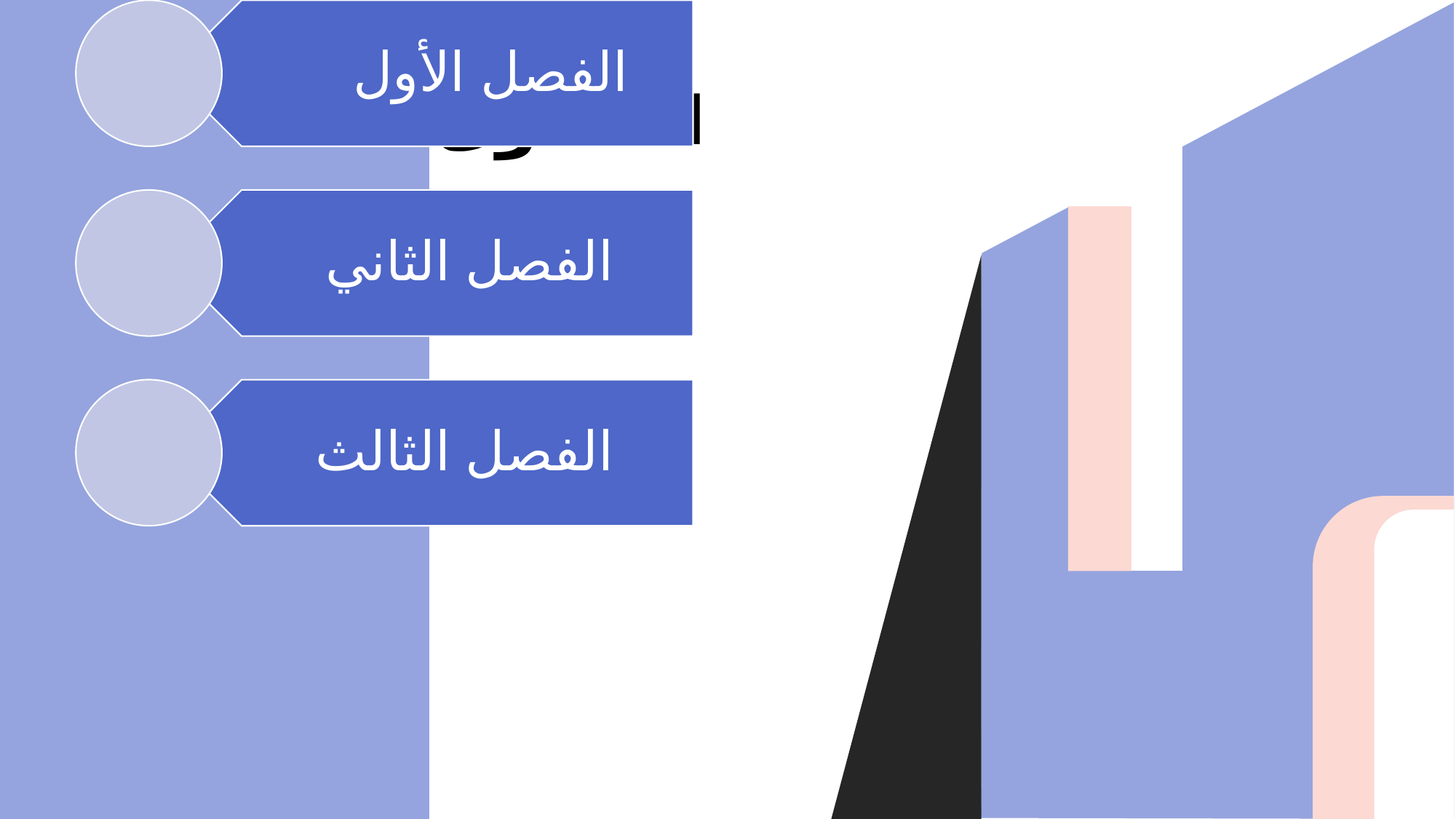

# المحتوى

 الفصل الأول
الفصل الثاني
الفصل الثالث